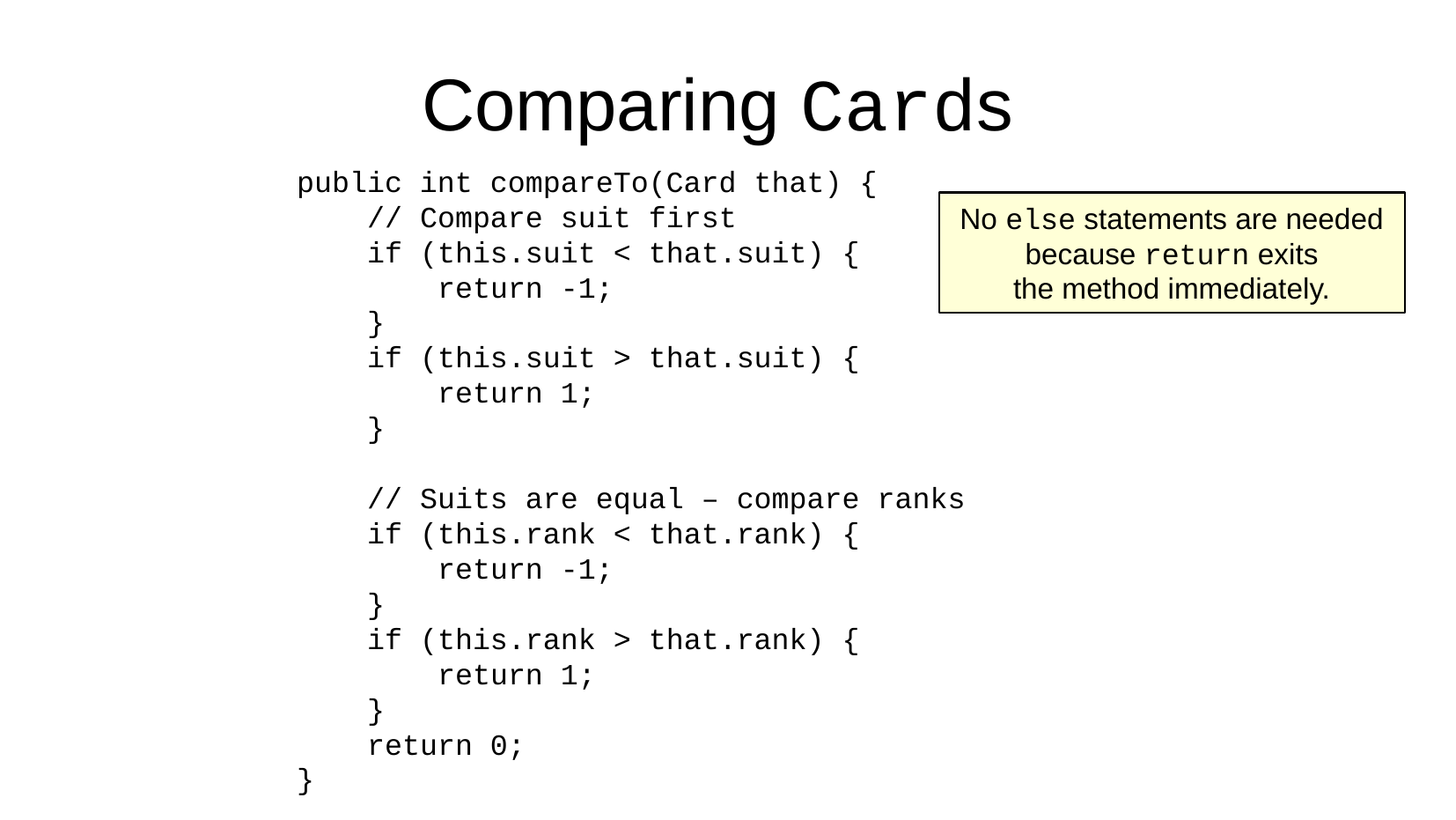

Comparing Cards
public int compareTo(Card that) {
    // Compare suit first
    if (this.suit < that.suit) {
        return -1;
    }
    if (this.suit > that.suit) {
        return 1;
    }

    // Suits are equal – compare ranks
    if (this.rank < that.rank) {
        return -1;
    }
    if (this.rank > that.rank) {
        return 1;
    }
    return 0;
}

No else statements are needed
because return exits
the method immediately.